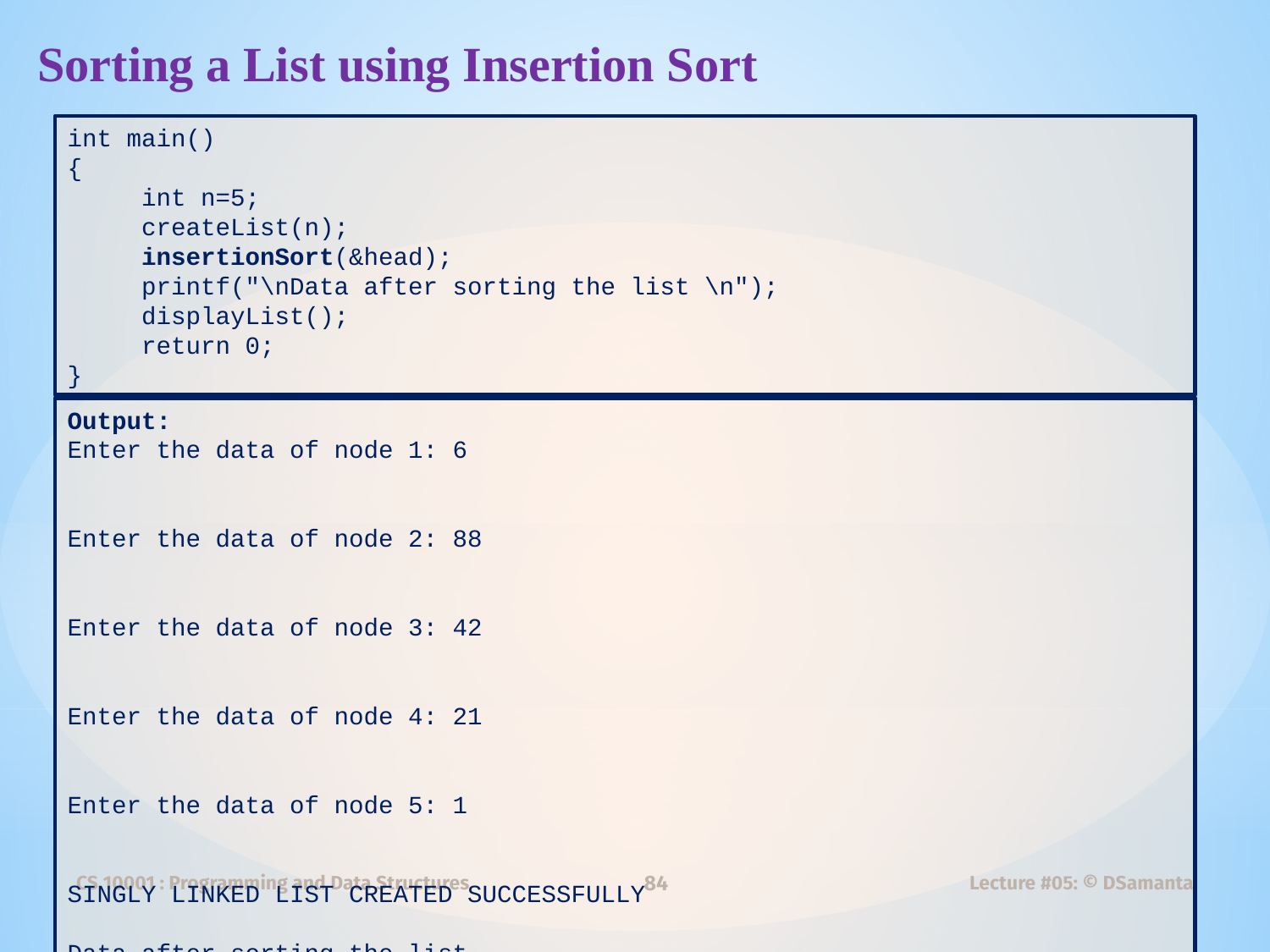

# Sorting a List using Insertion Sort
int main()
{
     int n=5;
     createList(n);
     insertionSort(&head);
     printf("\nData after sorting the list \n");
     displayList();
     return 0;
}
Output:
Enter the data of node 1: 6
Enter the data of node 2: 88
Enter the data of node 3: 42
Enter the data of node 4: 21
Enter the data of node 5: 1
SINGLY LINKED LIST CREATED SUCCESSFULLY

Data after sorting the list
Data = 1
Data = 6
Data = 21
Data = 42
Data = 88
CS 10001 : Programming and Data Structures
84
Lecture #05: © DSamanta